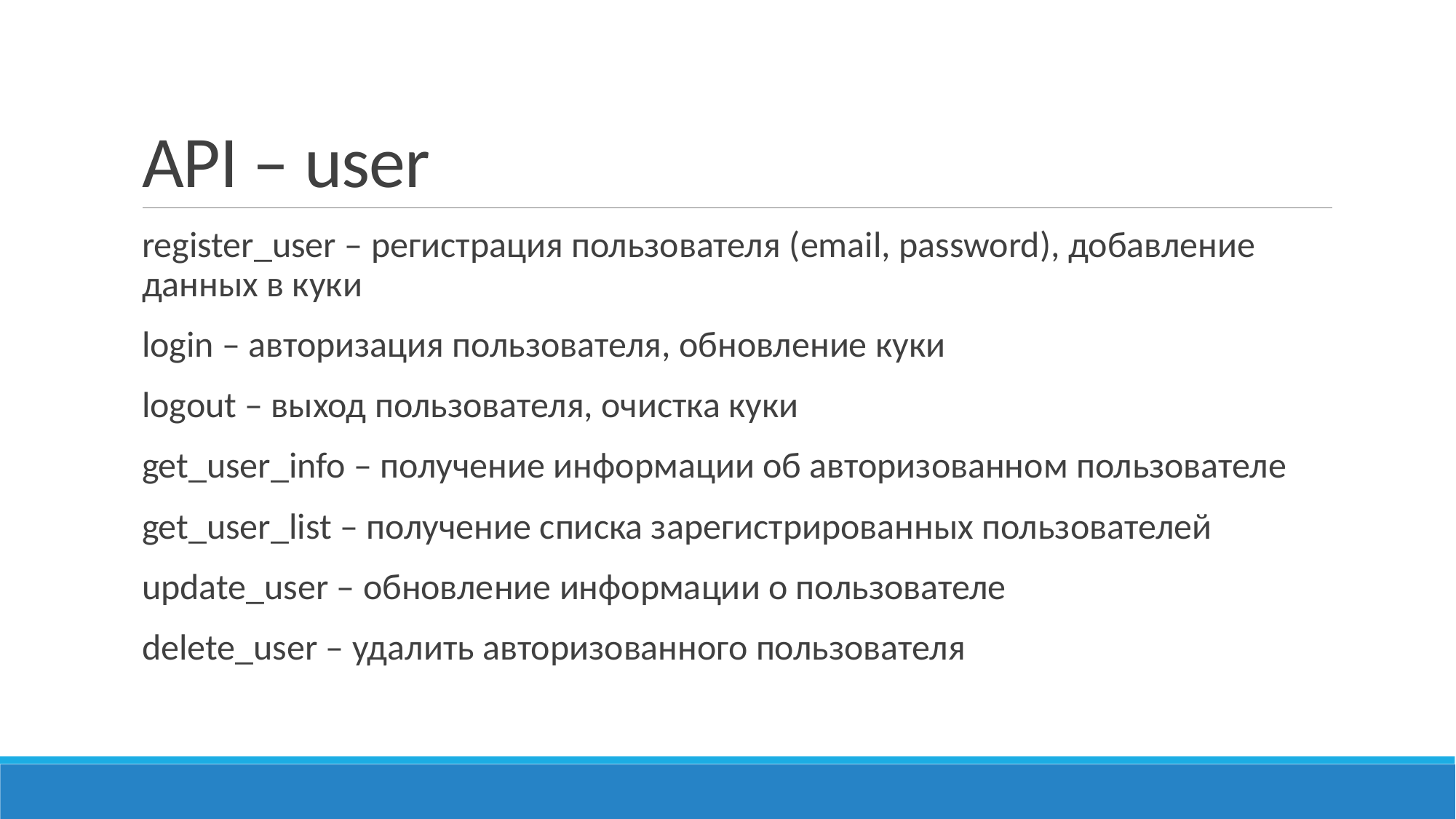

# API – user
register_user – регистрация пользователя (email, password), добавление данных в куки
login – авторизация пользователя, обновление куки
logout – выход пользователя, очистка куки
get_user_info – получение информации об авторизованном пользователе
get_user_list – получение списка зарегистрированных пользователей
update_user – обновление информации о пользователе
delete_user – удалить авторизованного пользователя